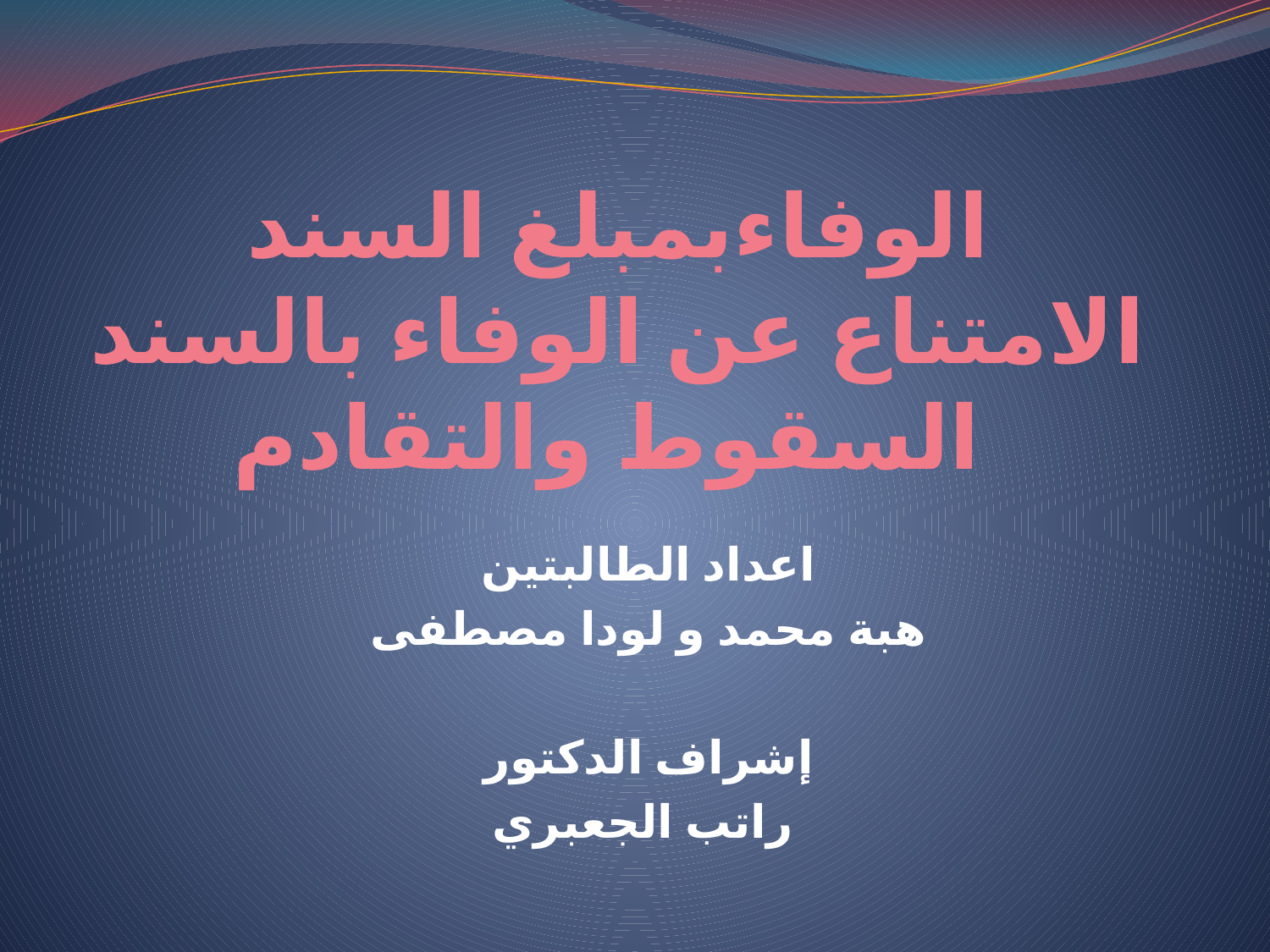

# الوفاءبمبلغ السند الامتناع عن الوفاء بالسند السقوط والتقادم
اعداد الطالبتين
هبة محمد و لودا مصطفى

إشراف الدكتور
راتب الجعبري